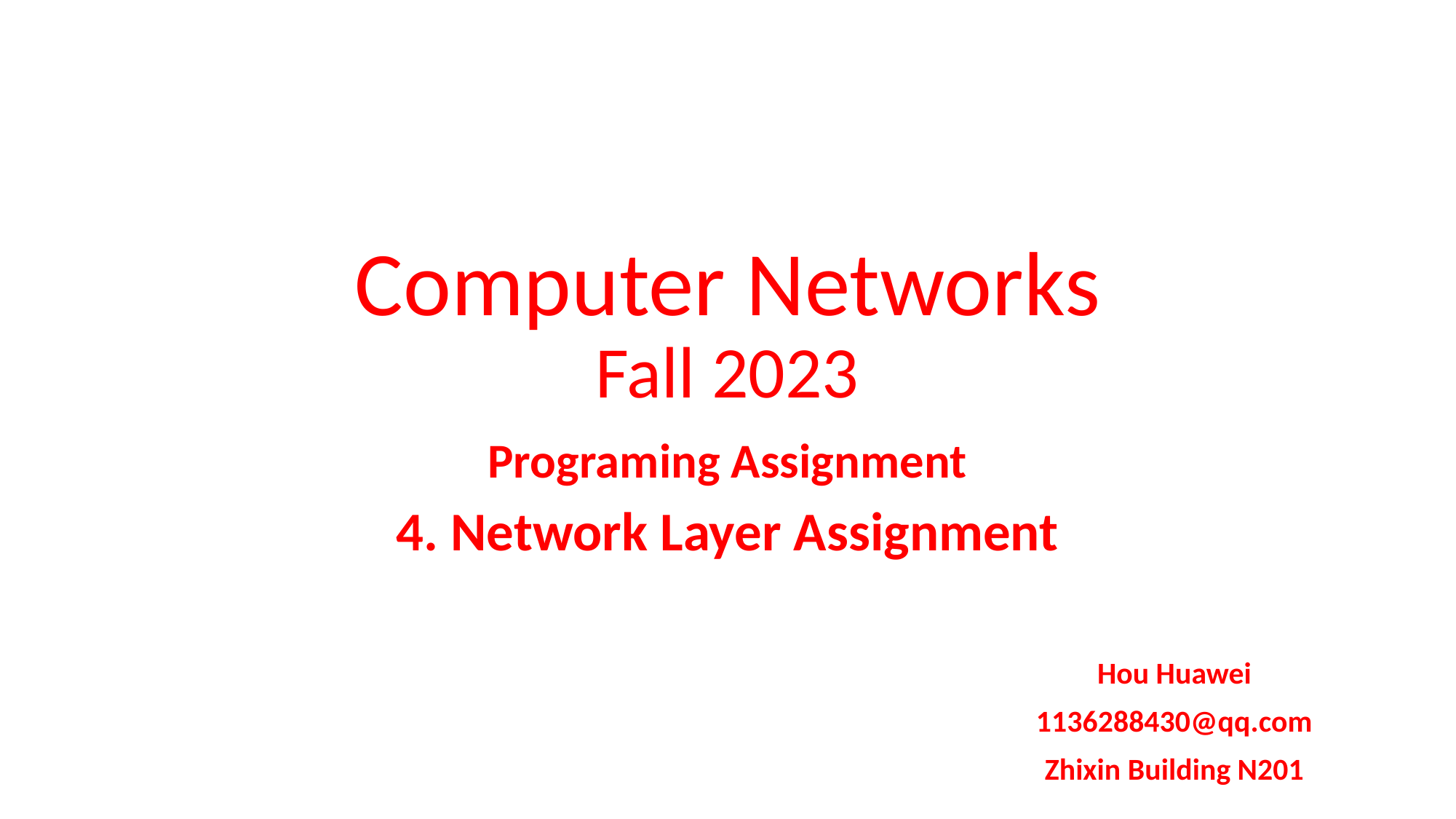

# Computer Networks Fall 2023
Programing Assignment
4. Network Layer Assignment

Hou Huawei
1136288430@qq.com
Zhixin Building N201